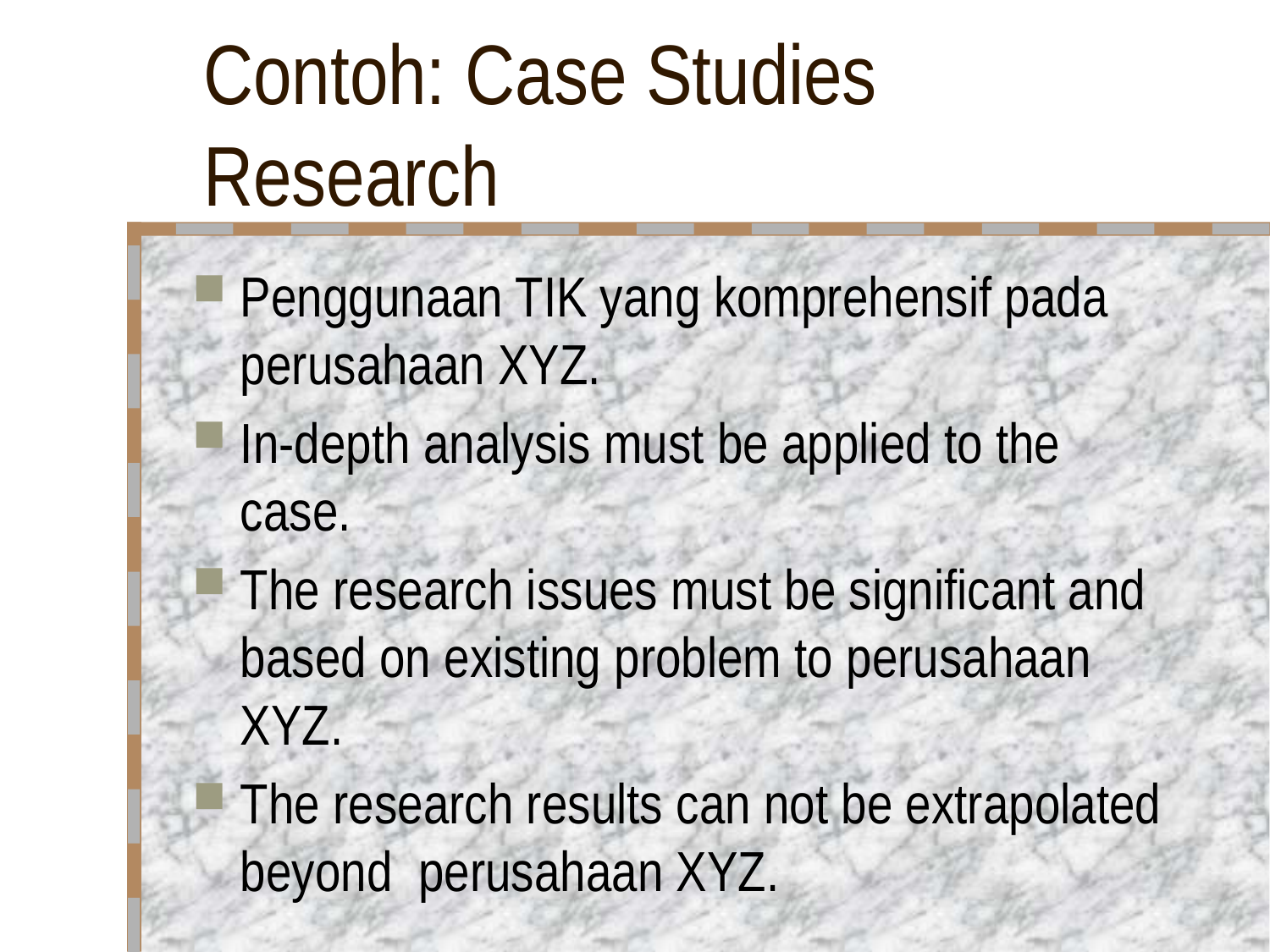

# Contoh: Case Studies Research
Penggunaan TIK yang komprehensif pada perusahaan XYZ.
In-depth analysis must be applied to the case.
The research issues must be significant and based on existing problem to perusahaan XYZ.
The research results can not be extrapolated beyond  perusahaan XYZ.